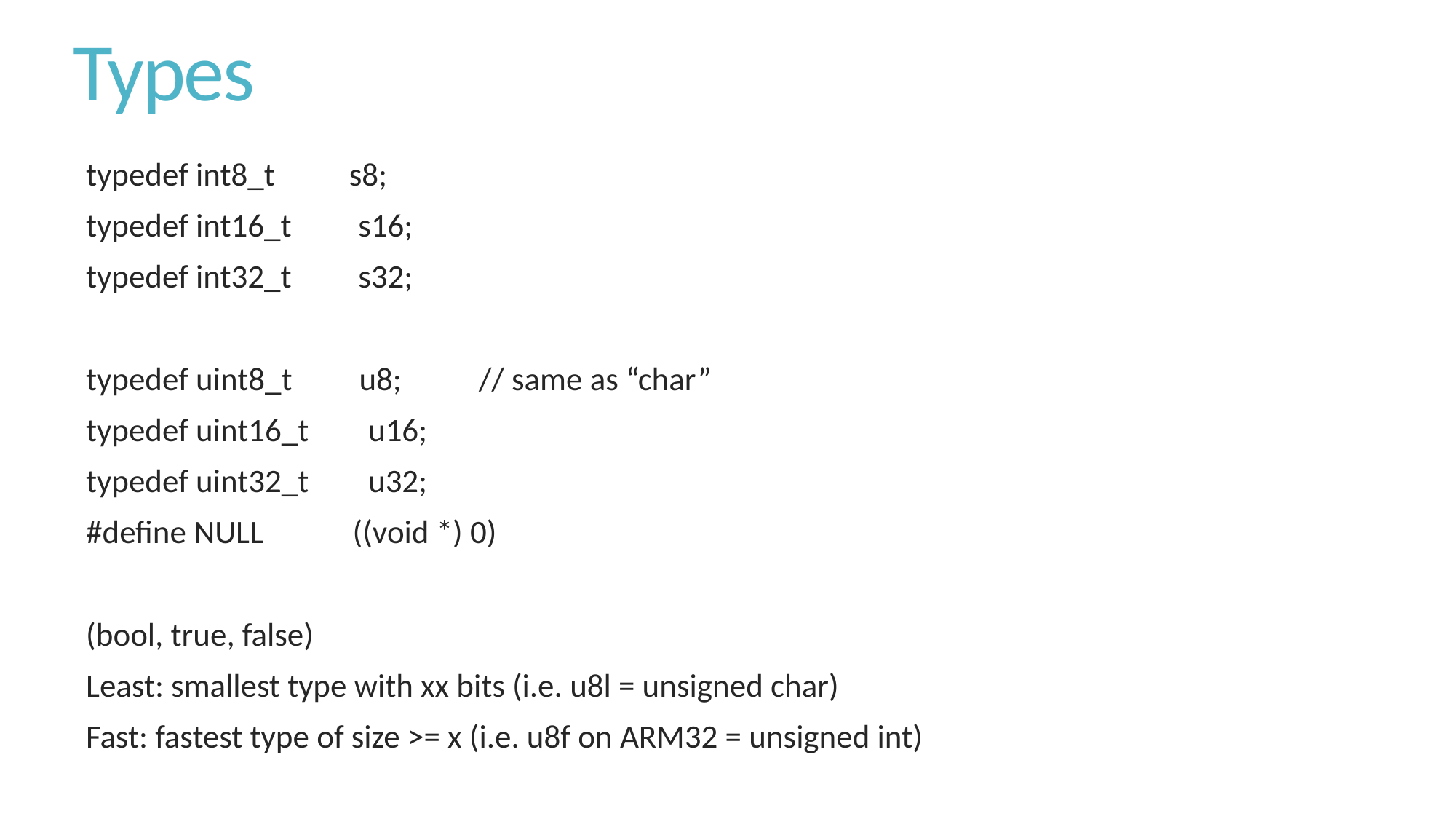

# Types
typedef int8_t          s8;
typedef int16_t         s16;
typedef int32_t         s32;

typedef uint8_t         u8;	// same as “char”
typedef uint16_t        u16;
typedef uint32_t        u32;
#define NULL            ((void *) 0)

(bool, true, false)
Least: smallest type with xx bits (i.e. u8l = unsigned char)
Fast: fastest type of size >= x (i.e. u8f on ARM32 = unsigned int)